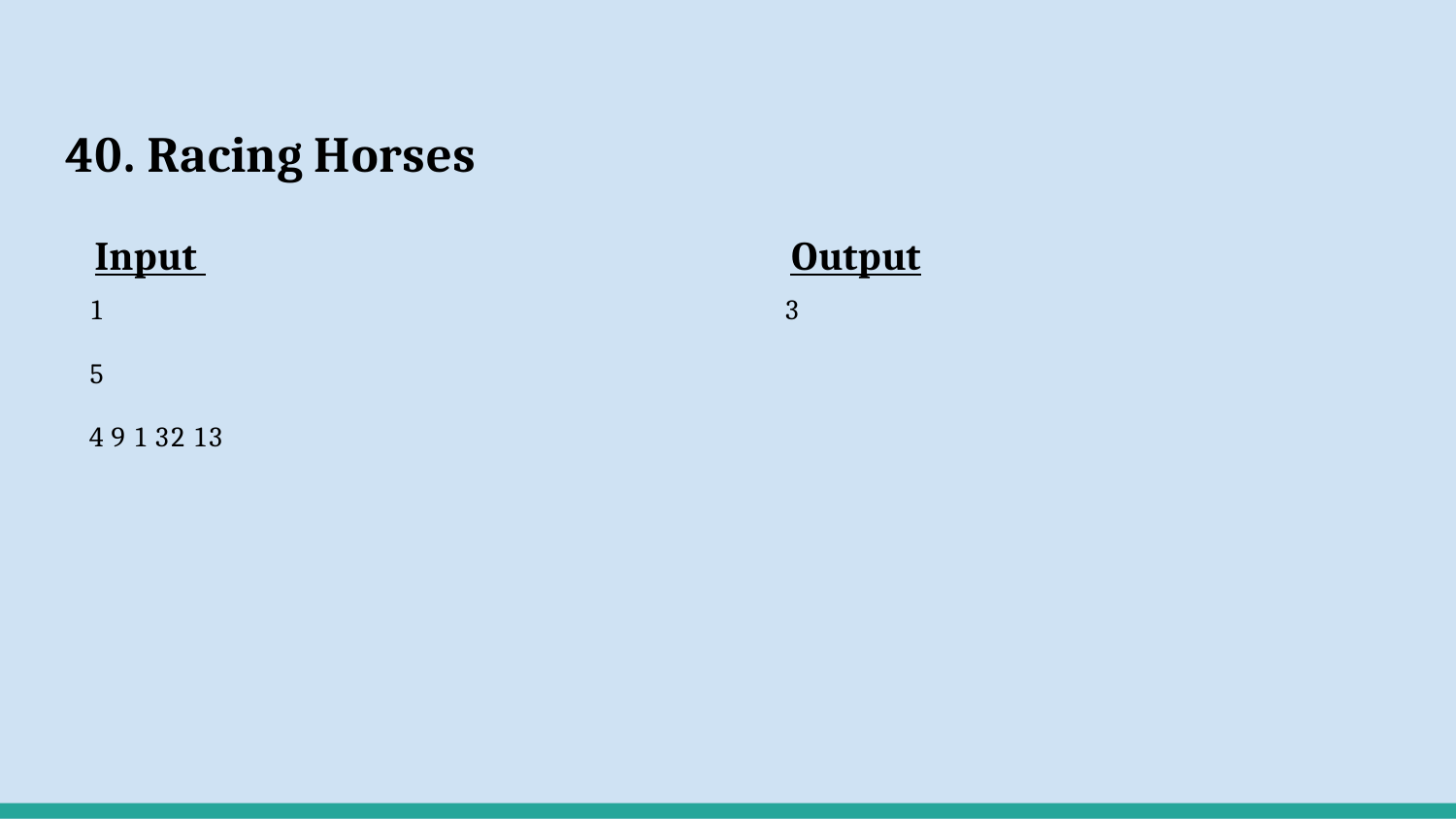

# 40. Racing Horses

 Input
1
5
4 9 1 32 13

 Output
3